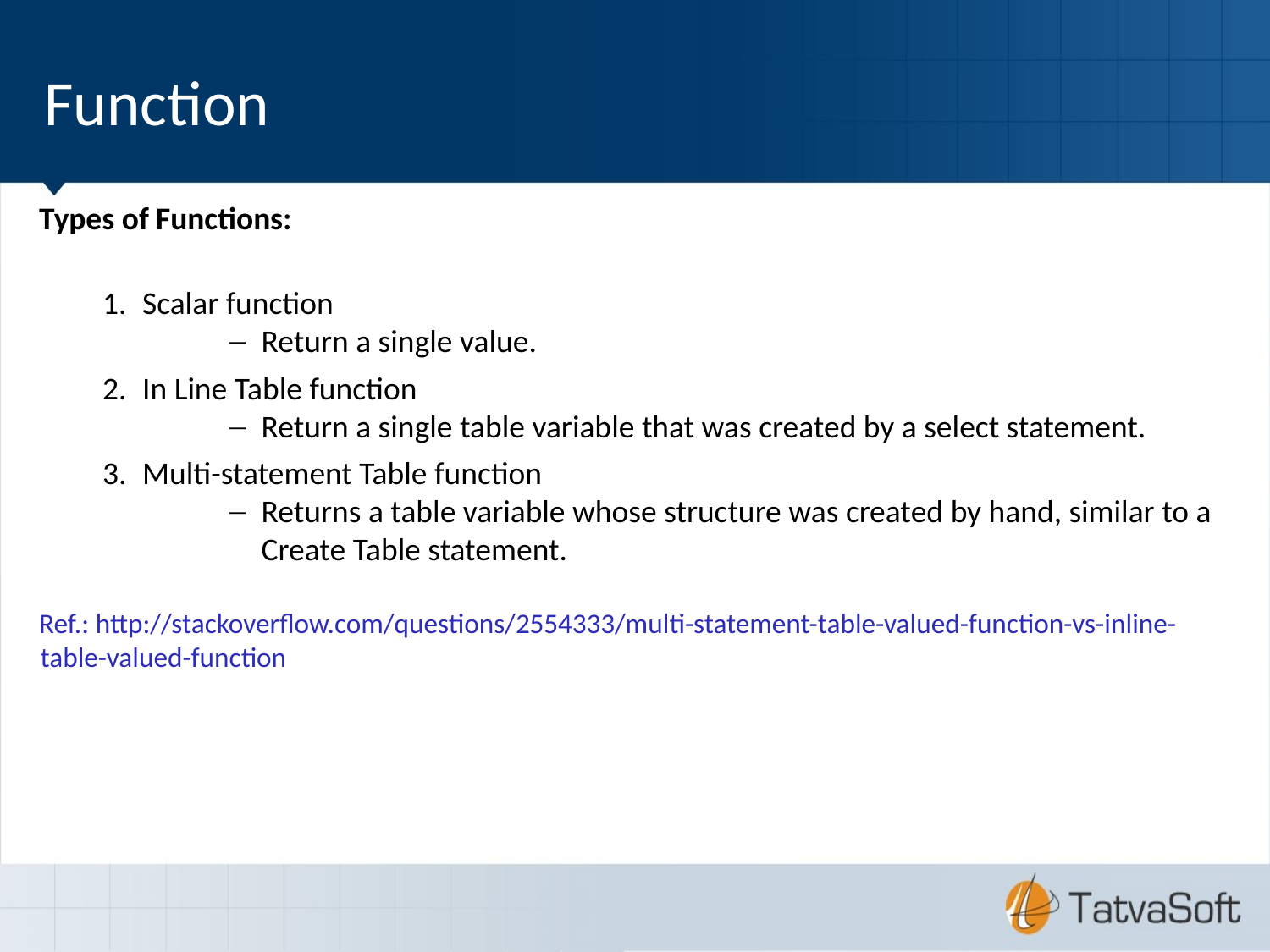

Function
Types of Functions:

Scalar function
Return a single value.
In Line Table function
Return a single table variable that was created by a select statement.
Multi-statement Table function
Returns a table variable whose structure was created by hand, similar to a Create Table statement.

Ref.: http://stackoverflow.com/questions/2554333/multi-statement-table-valued-function-vs-inline-table-valued-function